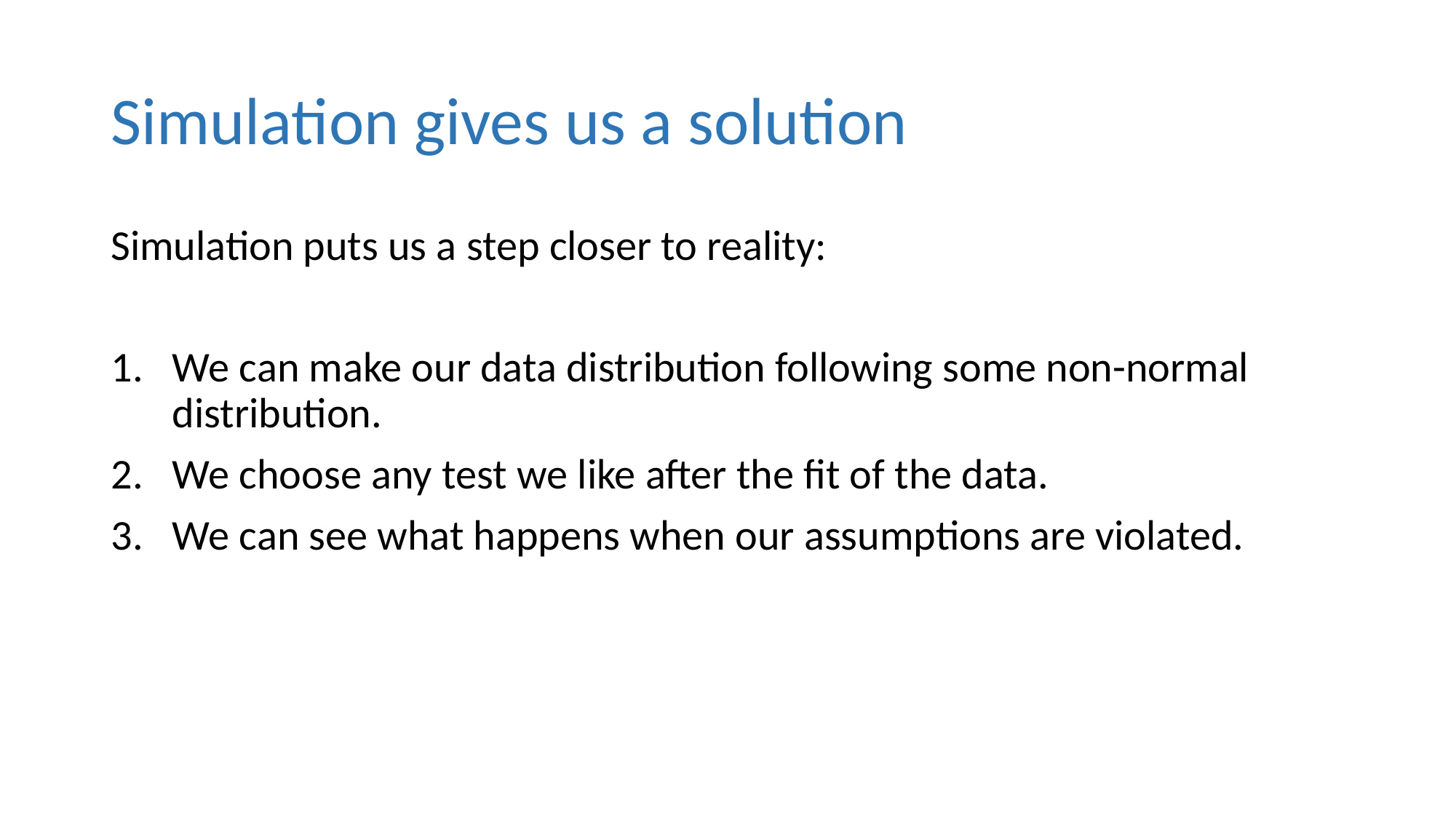

# Simulation gives us a solution
Simulation puts us a step closer to reality:

We can make our data distribution following some non-normal distribution.
We choose any test we like after the fit of the data.
We can see what happens when our assumptions are violated.